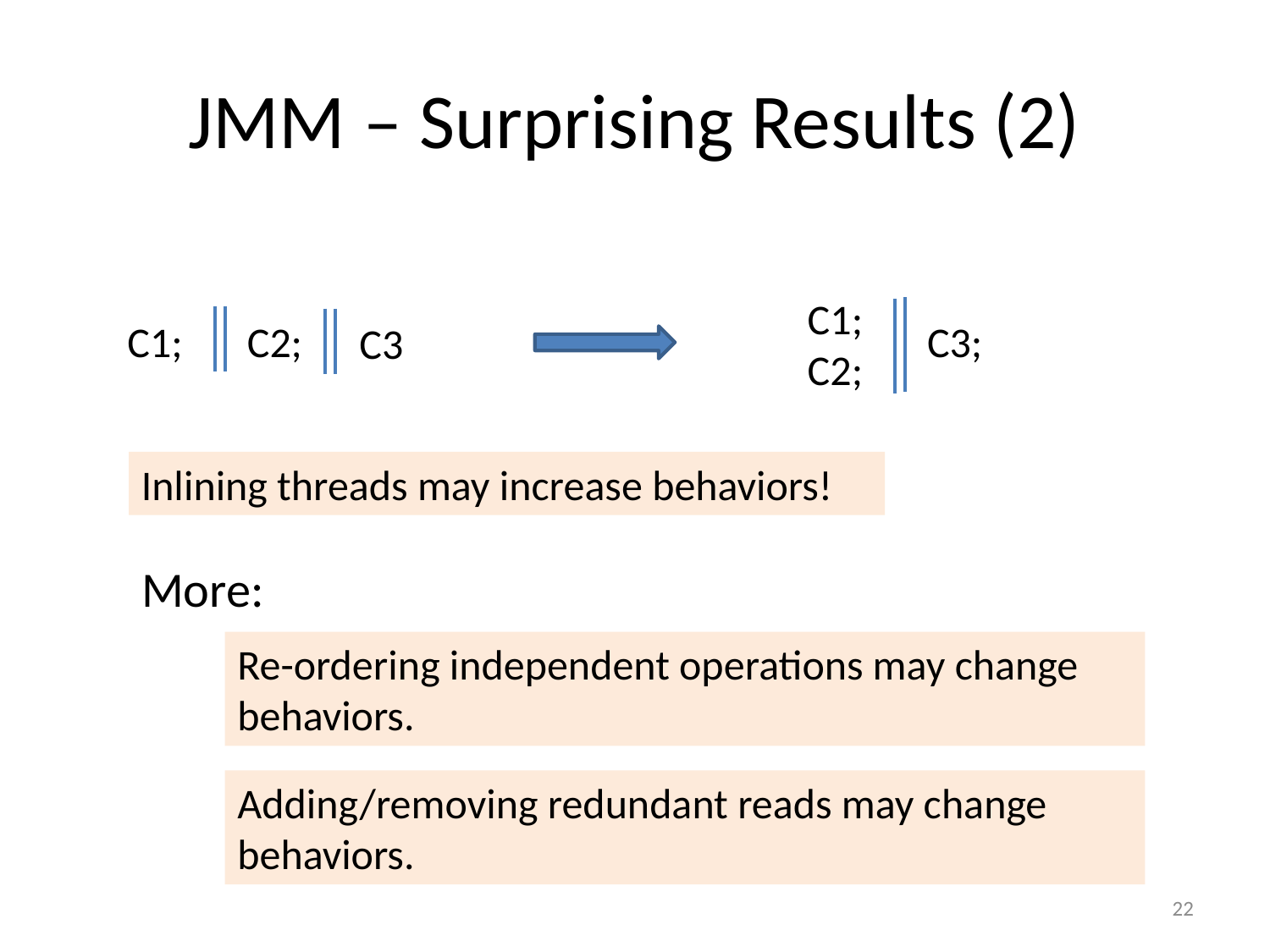

# JMM – Surprising Results (2)
C1;
C2;
C1;
C2;
C3;
C3

Inlining threads may increase behaviors!
More:
Re-ordering independent operations may change behaviors.
Adding/removing redundant reads may change behaviors.
22